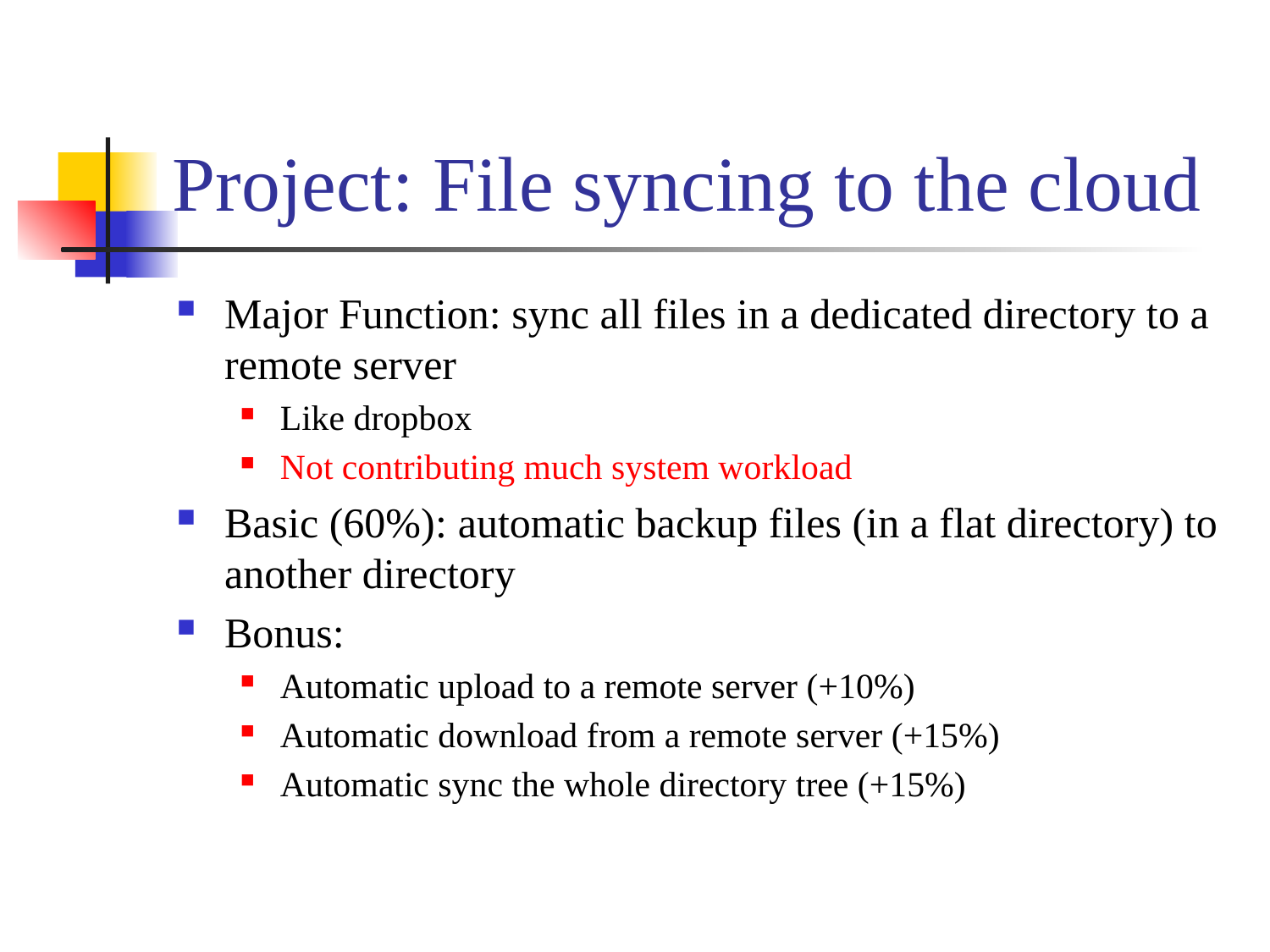

# Project: File syncing to the cloud
Major Function: sync all files in a dedicated directory to a remote server
Like dropbox
Not contributing much system workload
Basic (60%): automatic backup files (in a flat directory) to another directory
Bonus:
Automatic upload to a remote server (+10%)
Automatic download from a remote server (+15%)
Automatic sync the whole directory tree (+15%)